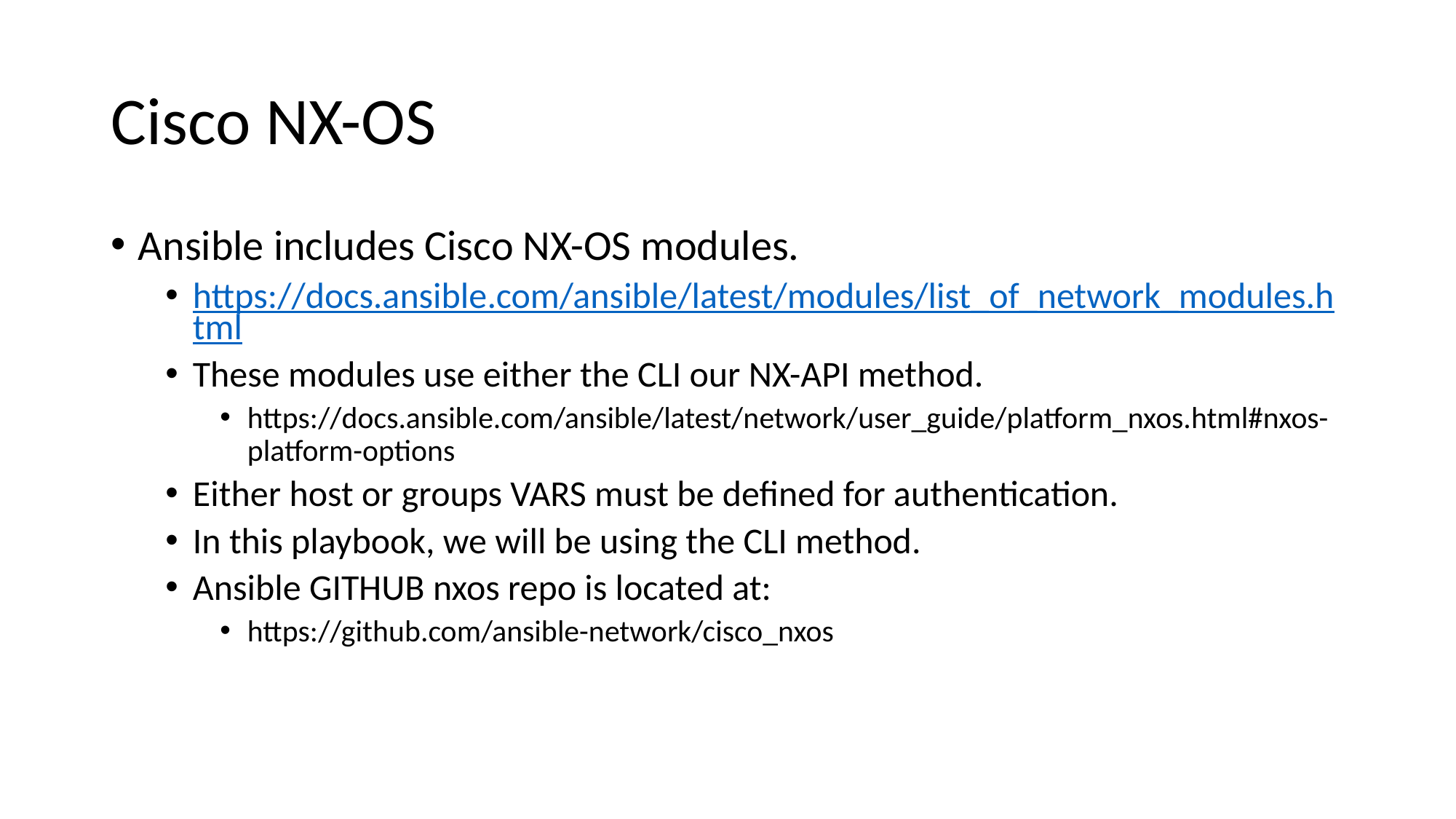

# Cisco NX-OS
Ansible includes Cisco NX-OS modules.
https://docs.ansible.com/ansible/latest/modules/list_of_network_modules.html
These modules use either the CLI our NX-API method.
https://docs.ansible.com/ansible/latest/network/user_guide/platform_nxos.html#nxos-platform-options
Either host or groups VARS must be defined for authentication.
In this playbook, we will be using the CLI method.
Ansible GITHUB nxos repo is located at:
https://github.com/ansible-network/cisco_nxos